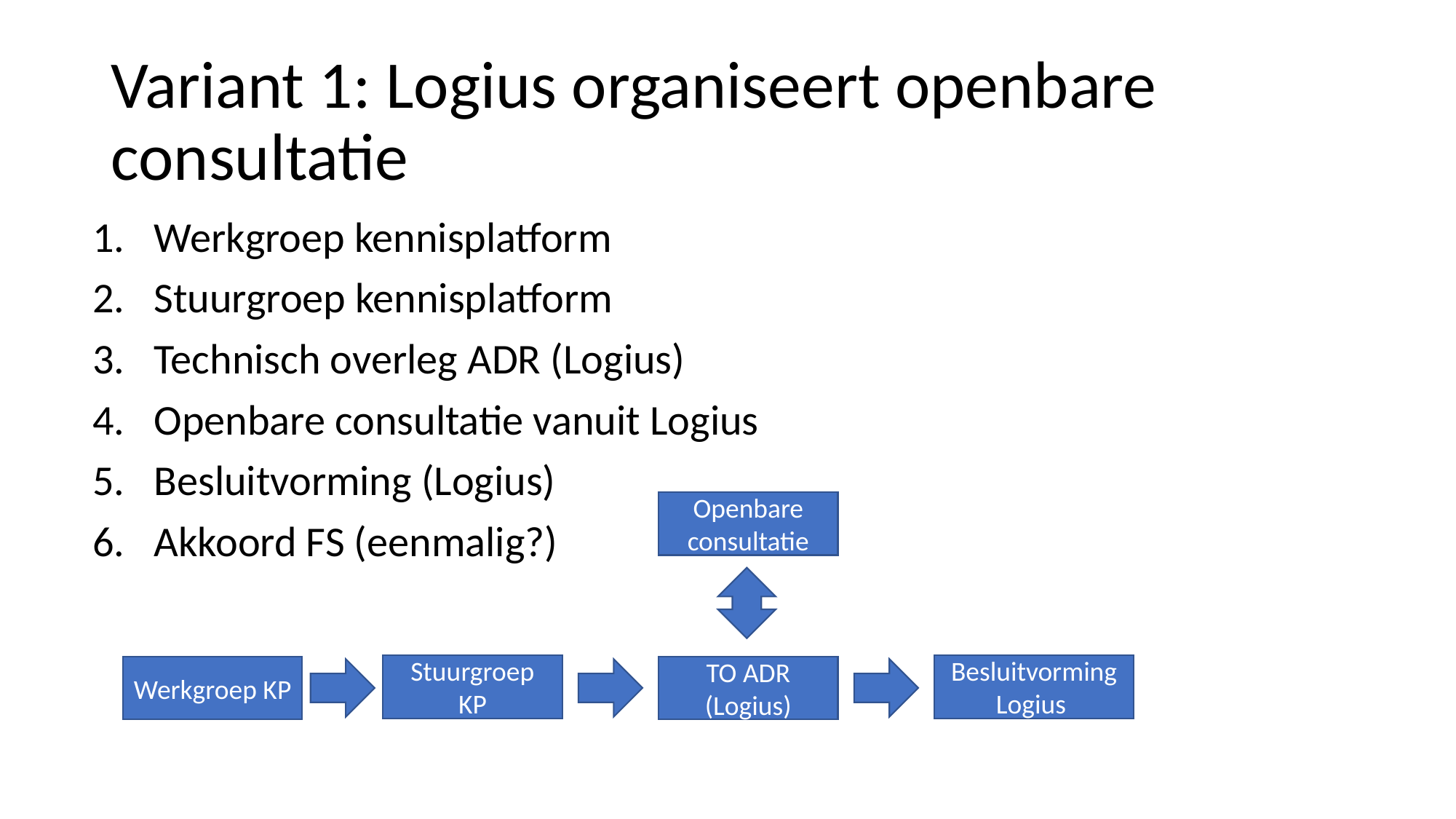

# Variant 1: Logius organiseert openbare consultatie
Werkgroep kennisplatform
Stuurgroep kennisplatform
Technisch overleg ADR (Logius)
Openbare consultatie vanuit Logius
Besluitvorming (Logius)
Akkoord FS (eenmalig?)

Openbare consultatie

Stuurgroep KP
Besluitvorming Logius
Werkgroep KP
TO ADR (Logius)